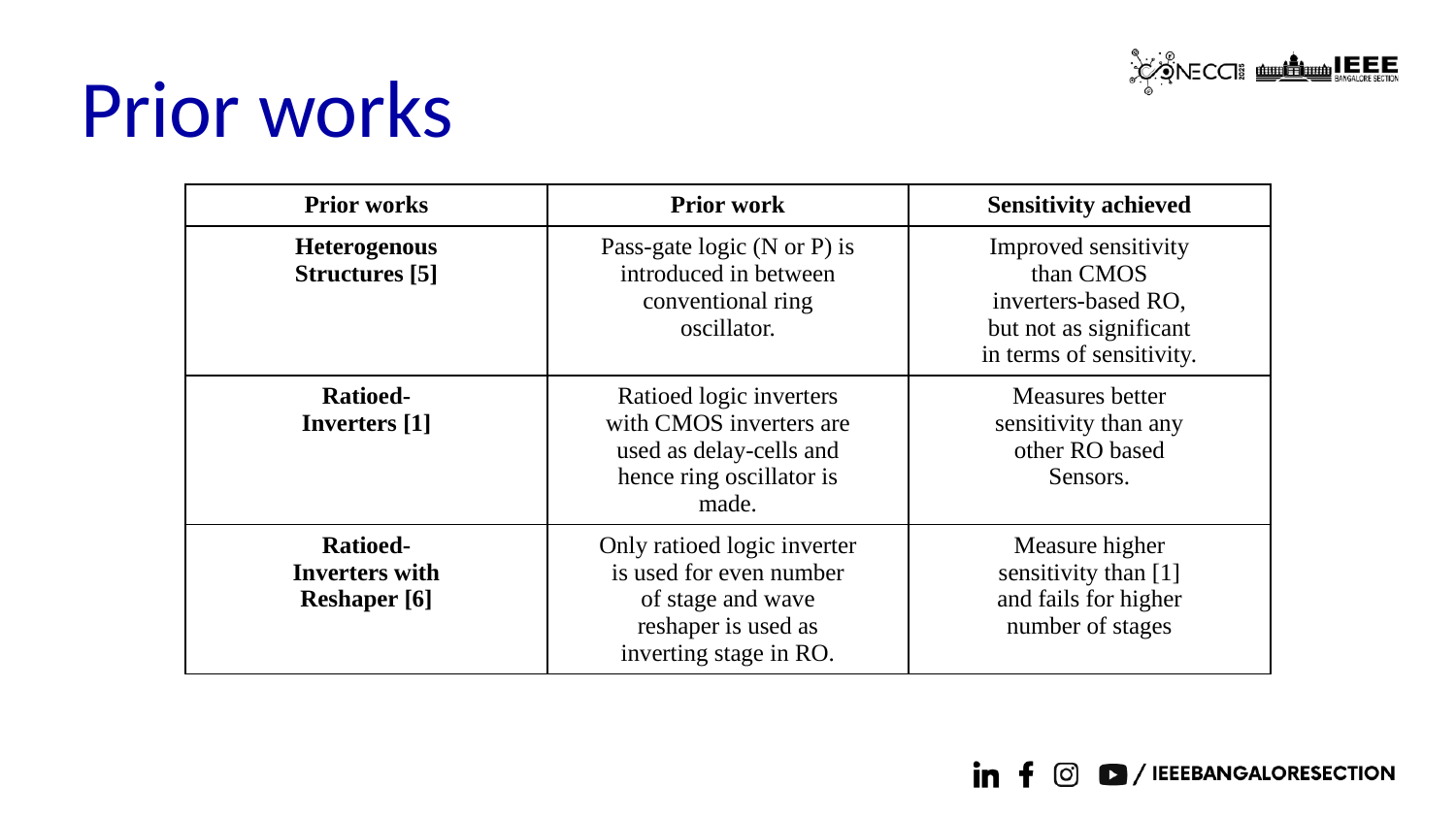

Prior works
| Prior works | Prior work | Sensitivity achieved |
| --- | --- | --- |
| Heterogenous Structures [5] | Pass-gate logic (N or P) is introduced in between conventional ring oscillator. | Improved sensitivity than CMOS inverters-based RO, but not as significant in terms of sensitivity. |
| Ratioed- Inverters [1] | Ratioed logic inverters with CMOS inverters are used as delay-cells and hence ring oscillator is made. | Measures better sensitivity than any other RO based Sensors. |
| Ratioed- Inverters with Reshaper [6] | Only ratioed logic inverter is used for even number of stage and wave reshaper is used as inverting stage in RO. | Measure higher sensitivity than [1] and fails for higher number of stages |